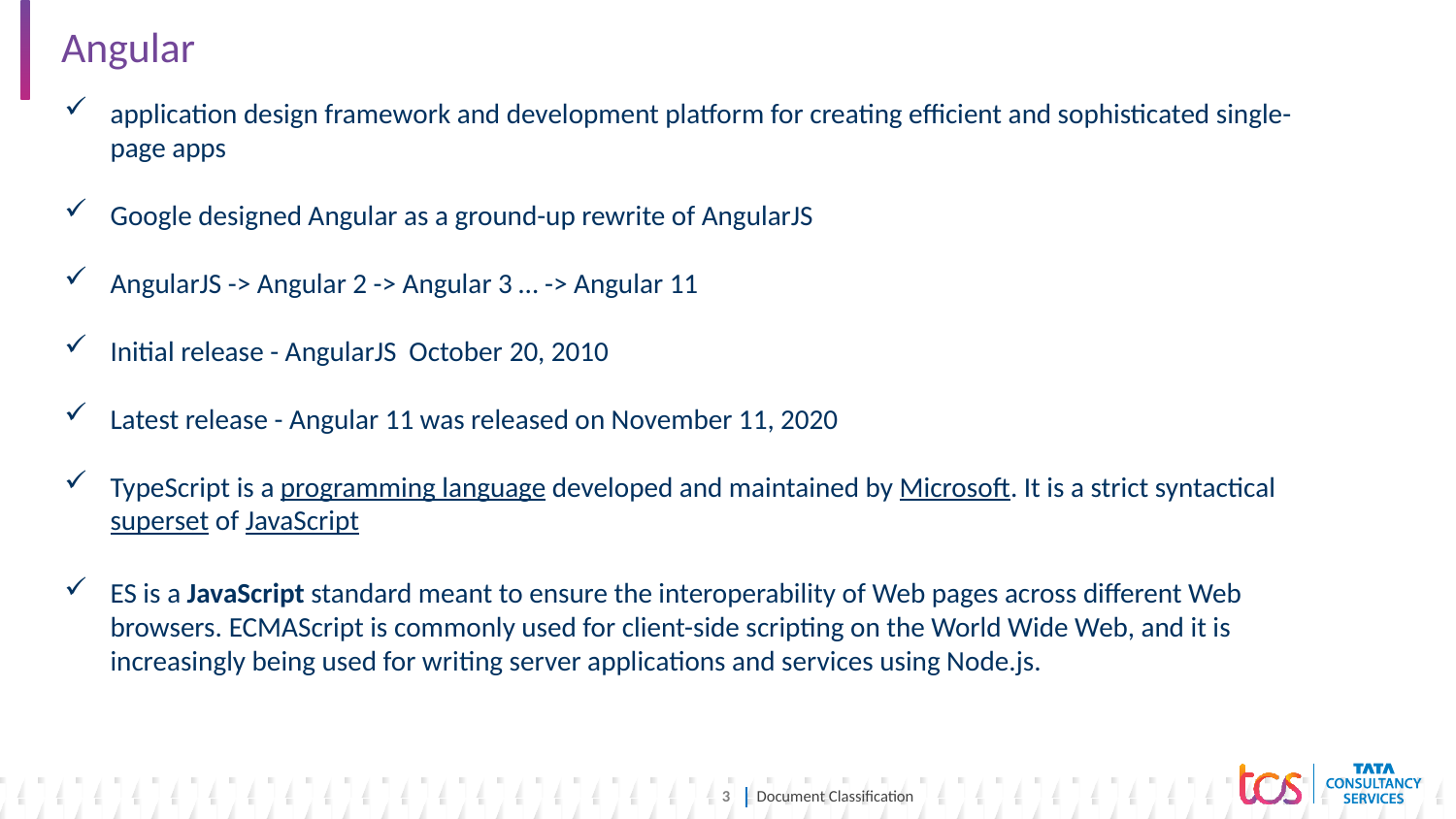

# Angular
application design framework and development platform for creating efficient and sophisticated single-page apps

Google designed Angular as a ground-up rewrite of AngularJS

AngularJS -> Angular 2 -> Angular 3 … -> Angular 11

Initial release - AngularJS  October 20, 2010

Latest release - Angular 11 was released on November 11, 2020

TypeScript is a programming language developed and maintained by Microsoft. It is a strict syntactical superset of JavaScript

ES is a JavaScript standard meant to ensure the interoperability of Web pages across different Web browsers. ECMAScript is commonly used for client-side scripting on the World Wide Web, and it is increasingly being used for writing server applications and services using Node.js.